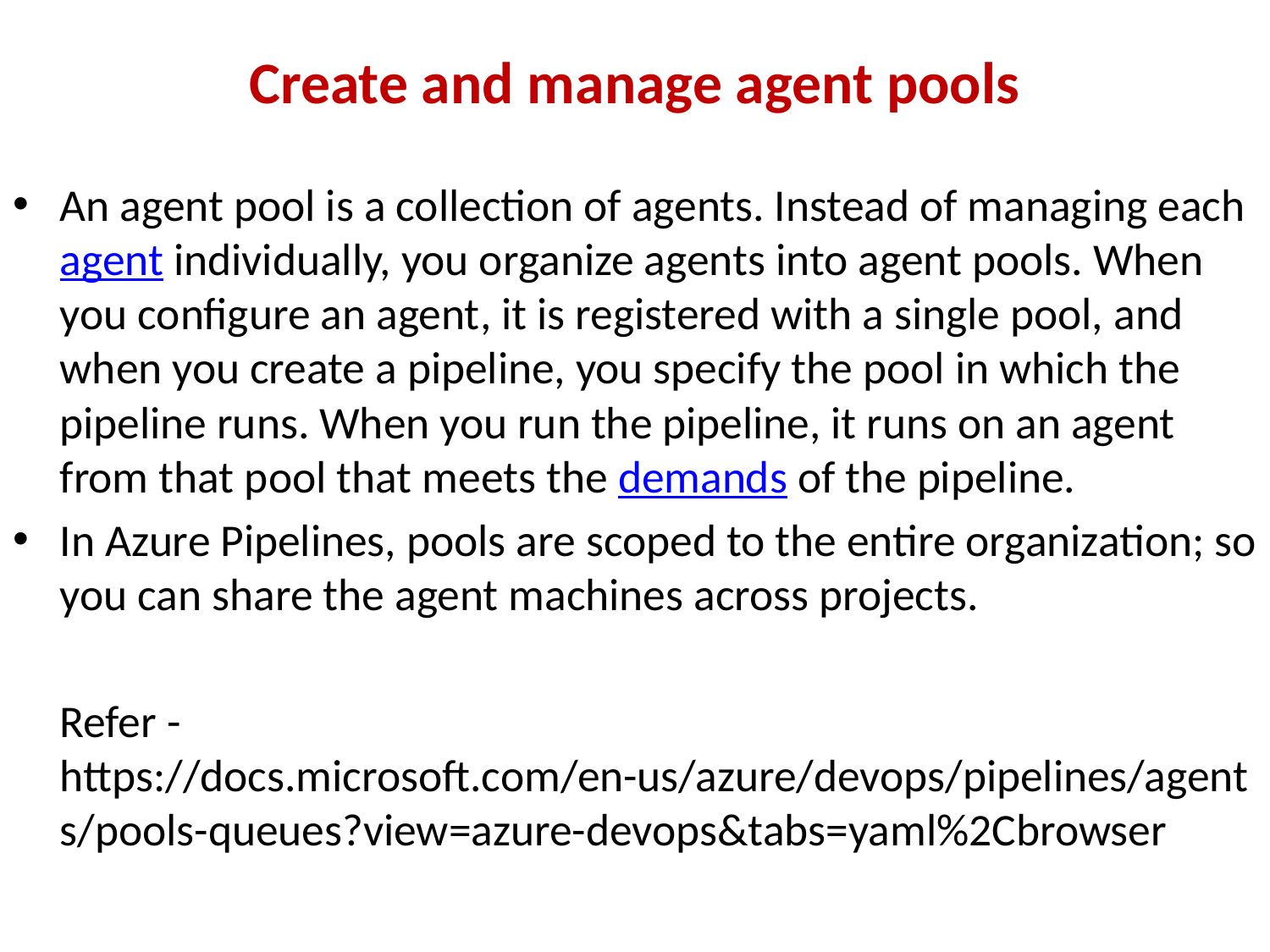

# Create and manage agent pools
An agent pool is a collection of agents. Instead of managing each agent individually, you organize agents into agent pools. When you configure an agent, it is registered with a single pool, and when you create a pipeline, you specify the pool in which the pipeline runs. When you run the pipeline, it runs on an agent from that pool that meets the demands of the pipeline.
In Azure Pipelines, pools are scoped to the entire organization; so you can share the agent machines across projects.

	Refer - https://docs.microsoft.com/en-us/azure/devops/pipelines/agents/pools-queues?view=azure-devops&tabs=yaml%2Cbrowser